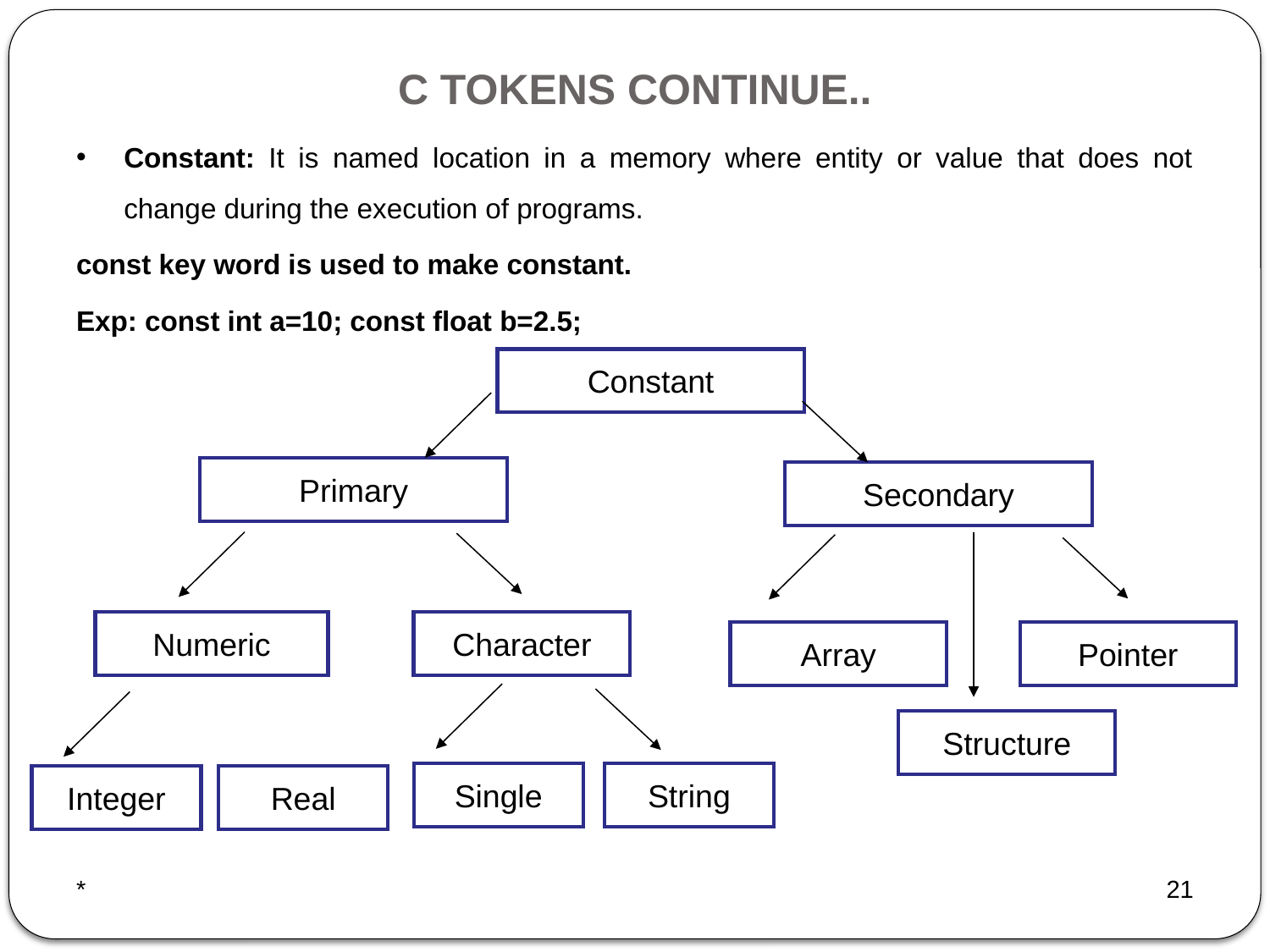

# C TOKENS CONTINUE..
Constant: It is named location in a memory where entity or value that does not change during the execution of programs.
const key word is used to make constant.
Exp: const int a=10; const float b=2.5;

Constant
Primary
Secondary
Numeric
Character
Array
Pointer
Structure
Single
String
Integer
Real
*
21